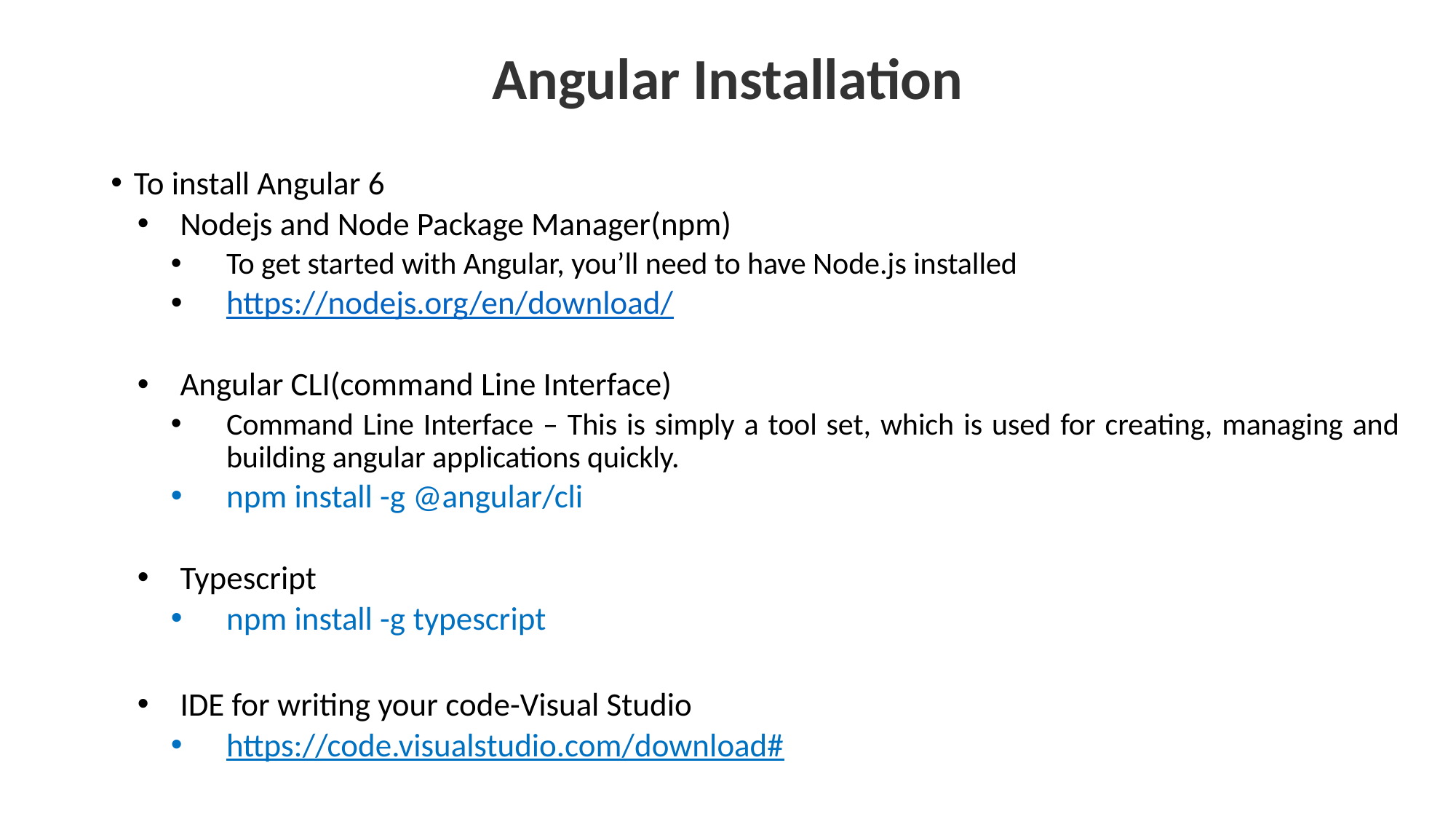

# Angular Installation
To install Angular 6
Nodejs and Node Package Manager(npm)
To get started with Angular, you’ll need to have Node.js installed
https://nodejs.org/en/download/

Angular CLI(command Line Interface)
Command Line Interface – This is simply a tool set, which is used for creating, managing and building angular applications quickly.
npm install -g @angular/cli

Typescript
npm install -g typescript

IDE for writing your code-Visual Studio
https://code.visualstudio.com/download#